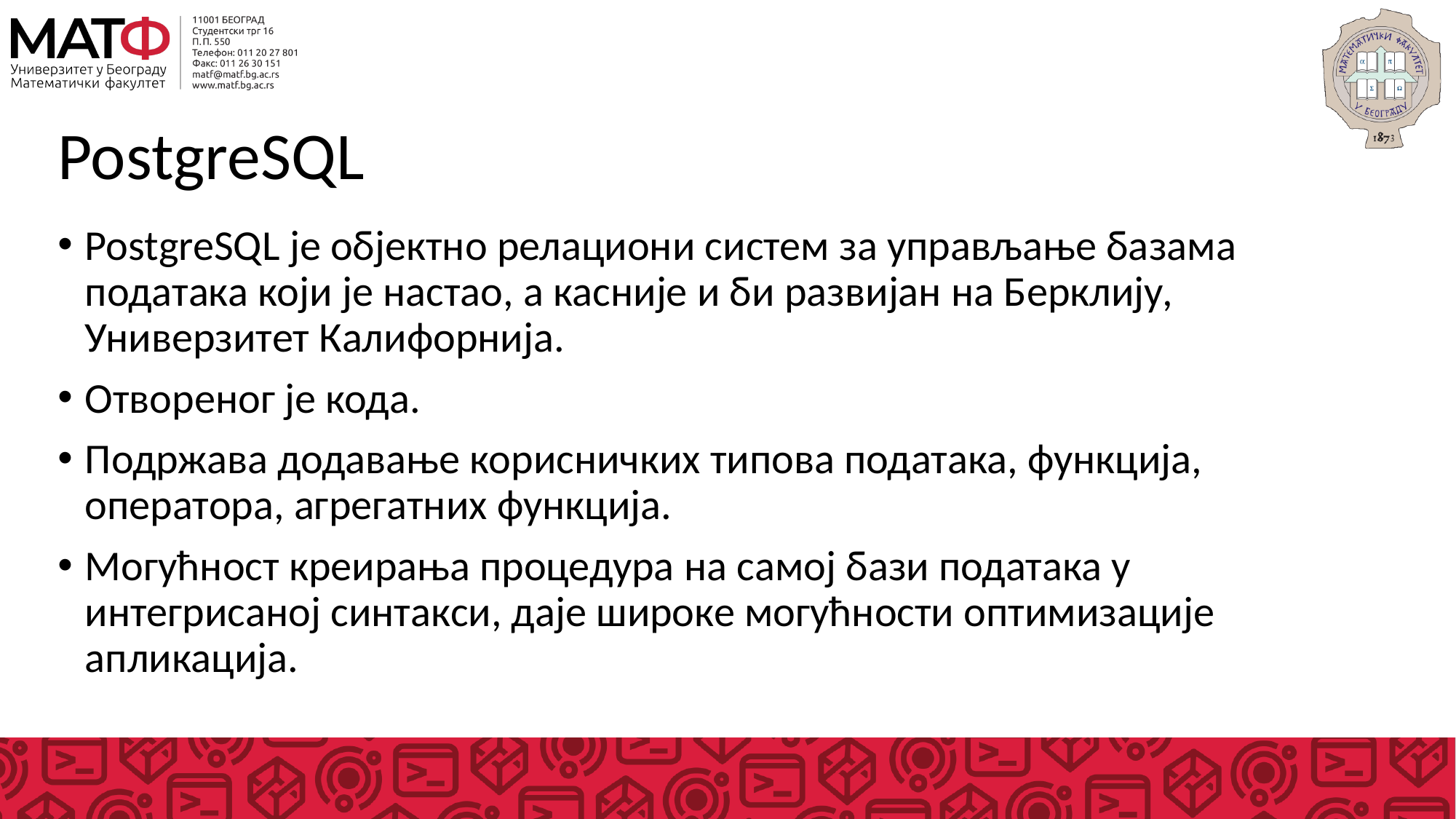

# PostgreSQL
PostgreSQL је објектно релациони систем за управљање базама података који је настао, а касније и би развијан на Берклију, Универзитет Калифорнија.
Отвореног је кода.
Подржава додавање корисничких типова података, функција, оператора, агрегатних функција.
Могућност креирања процедура на самој бази података у интегрисаној синтакси, даје широке могућности оптимизације апликација.